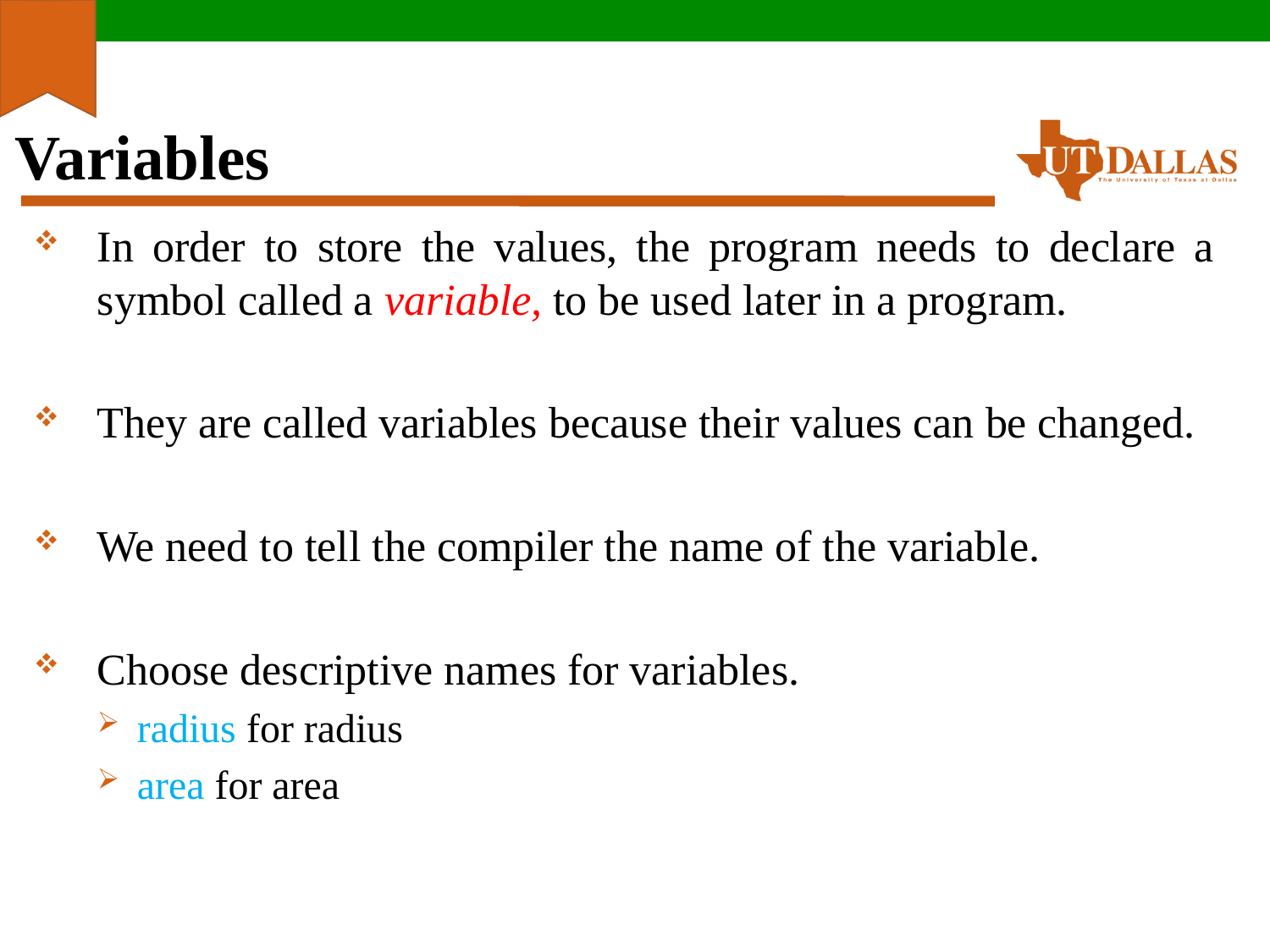

# Variables
In order to store the values, the program needs to declare a symbol called a variable, to be used later in a program.

They are called variables because their values can be changed.

We need to tell the compiler the name of the variable.

Choose descriptive names for variables.
radius for radius
area for area